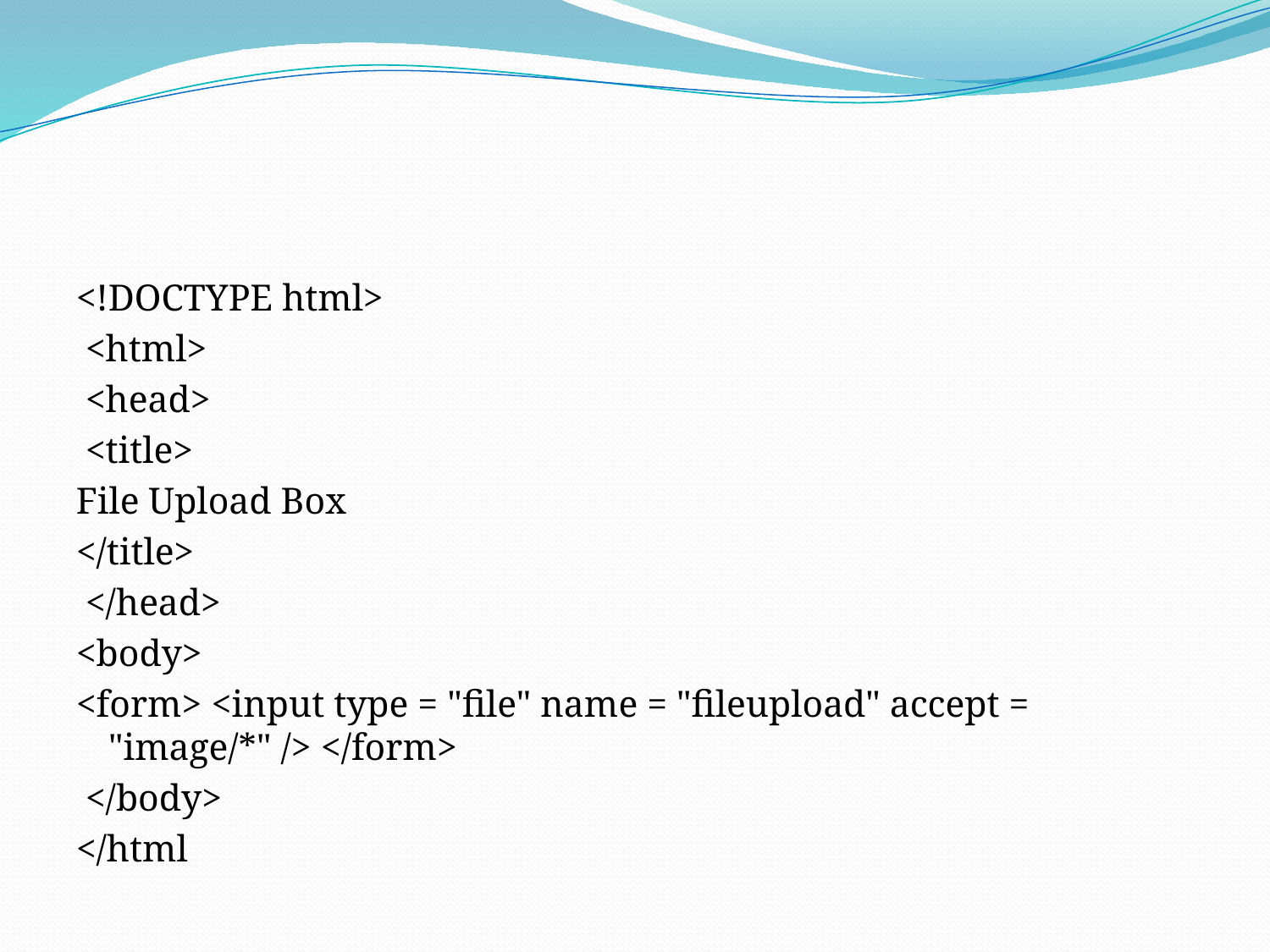

#
<!DOCTYPE html>
 <html>
 <head>
 <title>
File Upload Box
</title>
 </head>
<body>
<form> <input type = "file" name = "fileupload" accept = "image/*" /> </form>
 </body>
</html